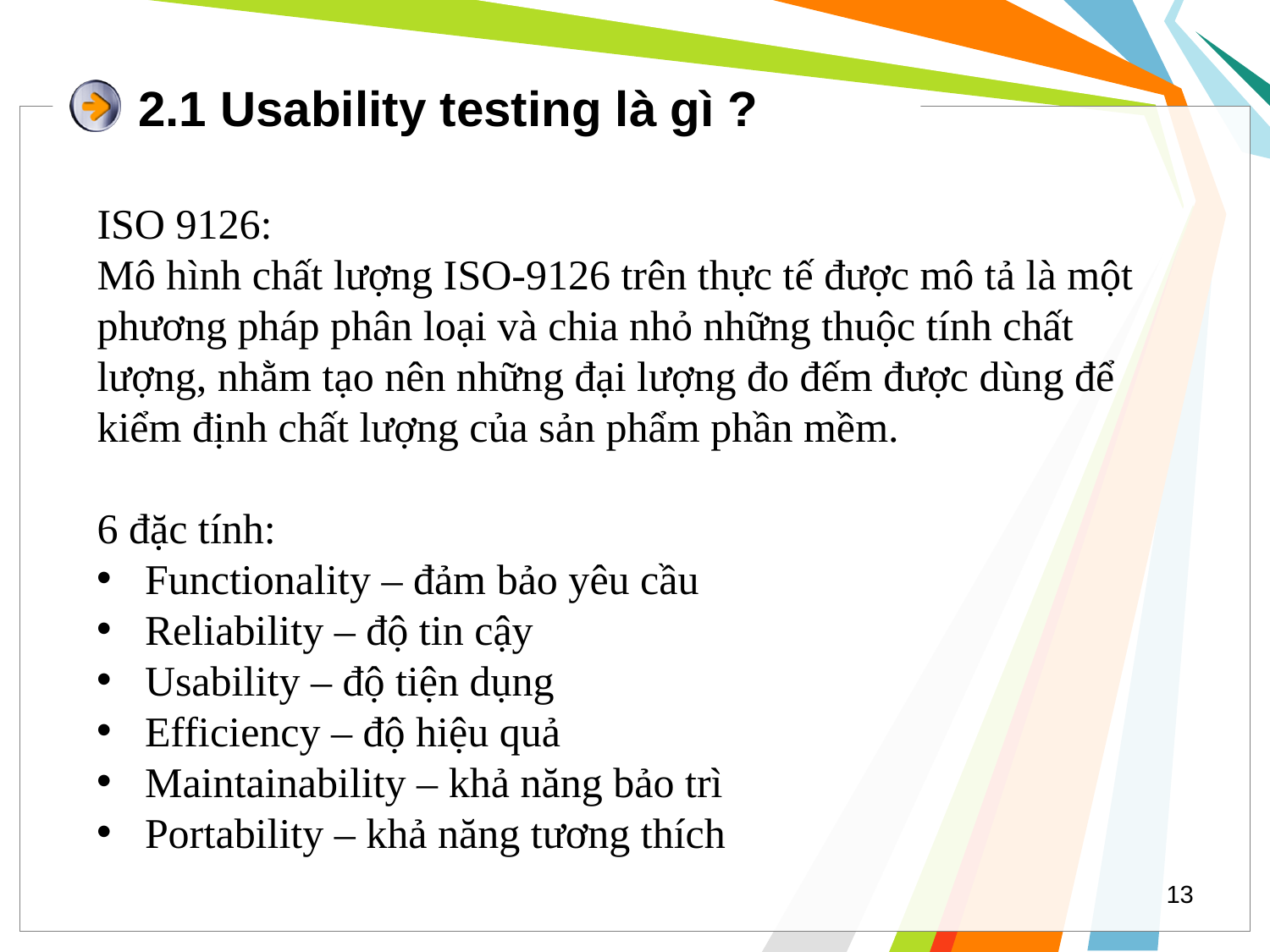

# 2.1 Usability testing là gì ?
ISO 9126:
Mô hình chất lượng ISO-9126 trên thực tế được mô tả là một phương pháp phân loại và chia nhỏ những thuộc tính chất lượng, nhằm tạo nên những đại lượng đo đếm được dùng để kiểm định chất lượng của sản phẩm phần mềm.

6 đặc tính:
Functionality – đảm bảo yêu cầu
Reliability – độ tin cậy
Usability – độ tiện dụng
Efficiency – độ hiệu quả
Maintainability – khả năng bảo trì
Portability – khả năng tương thích
13